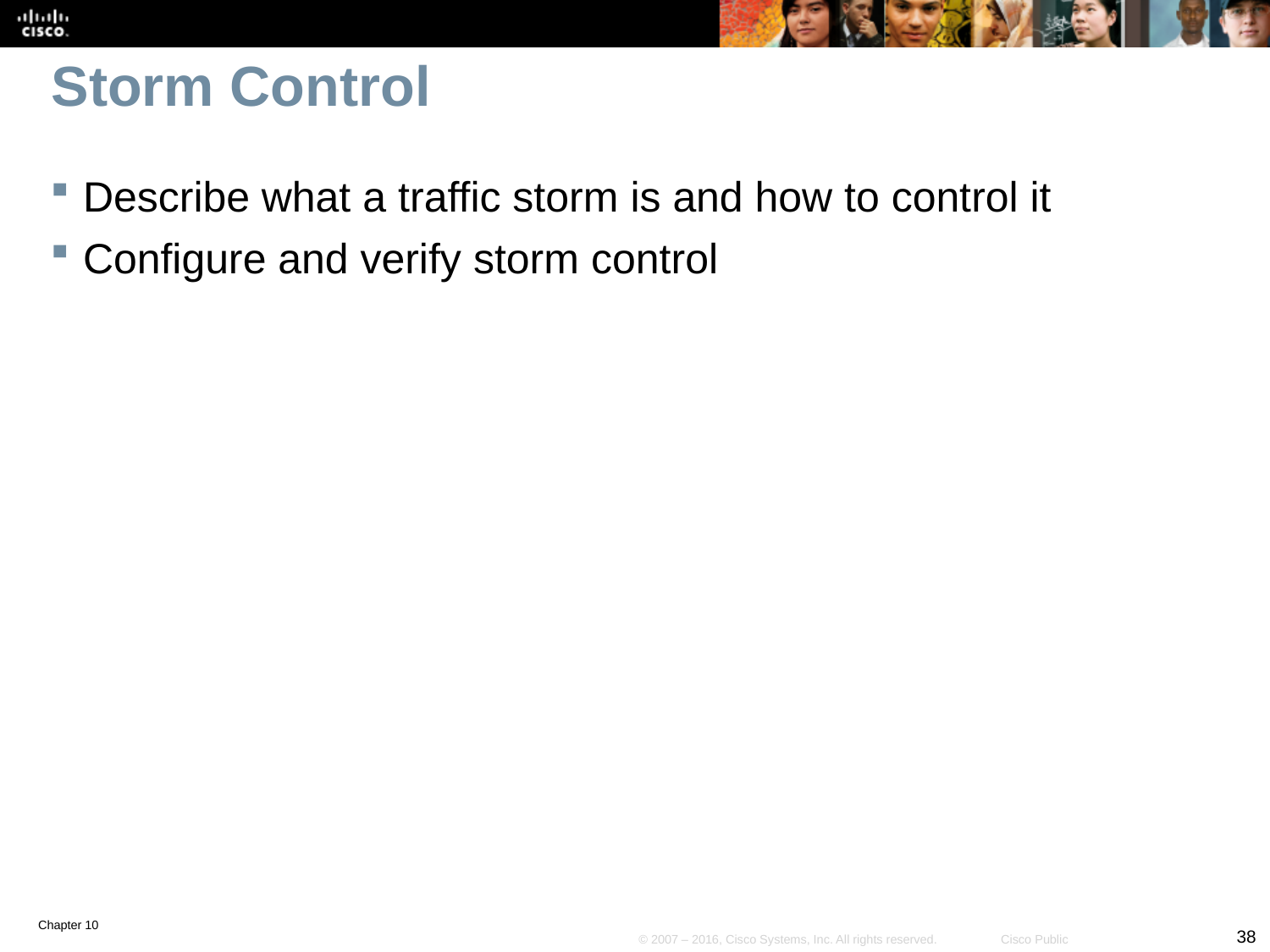

# Storm Control
Describe what a traffic storm is and how to control it
Configure and verify storm control